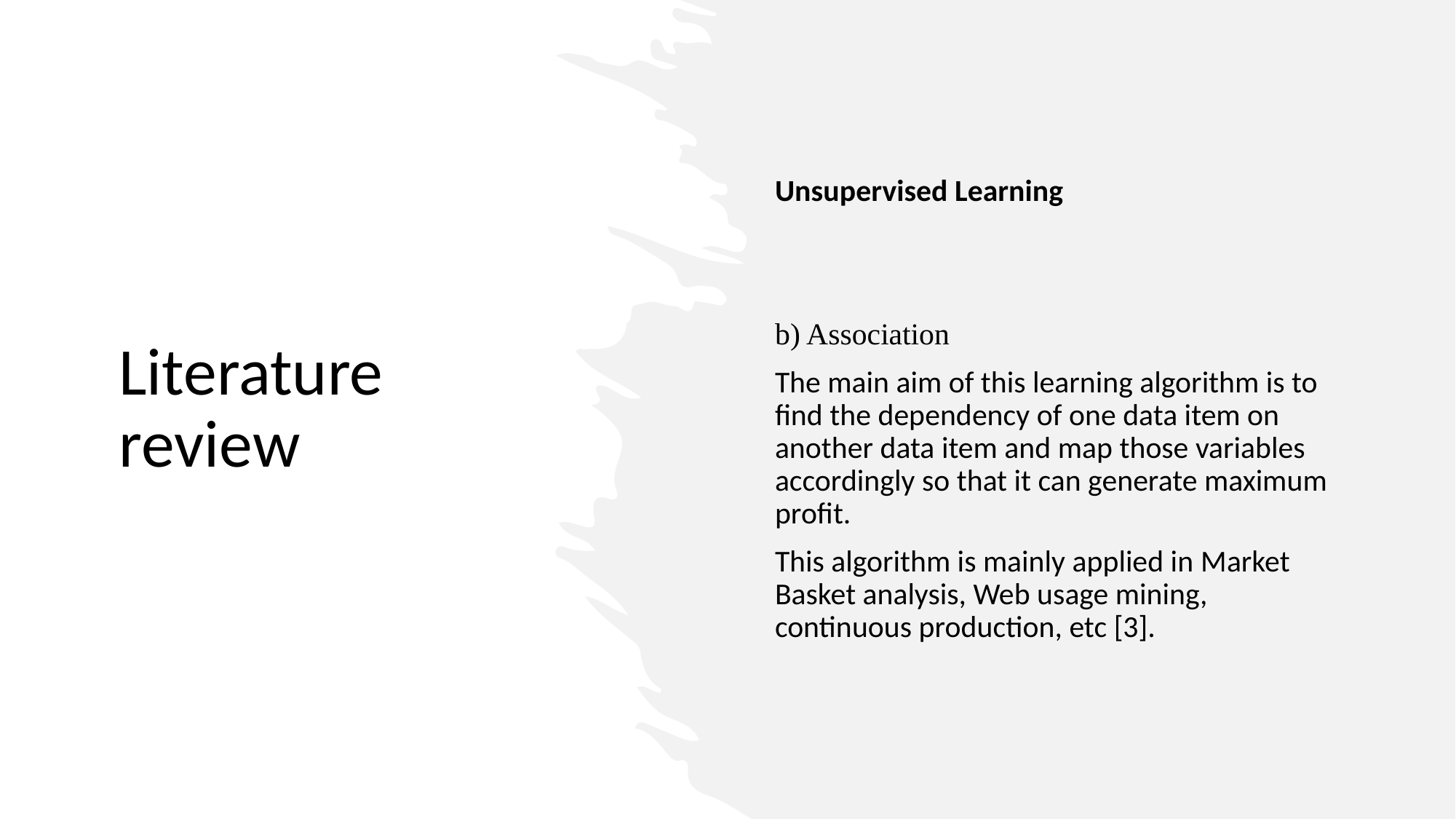

Unsupervised Learning

b) Association
The main aim of this learning algorithm is to find the dependency of one data item on another data item and map those variables accordingly so that it can generate maximum profit.
This algorithm is mainly applied in Market Basket analysis, Web usage mining, continuous production, etc [3].
# Literature review